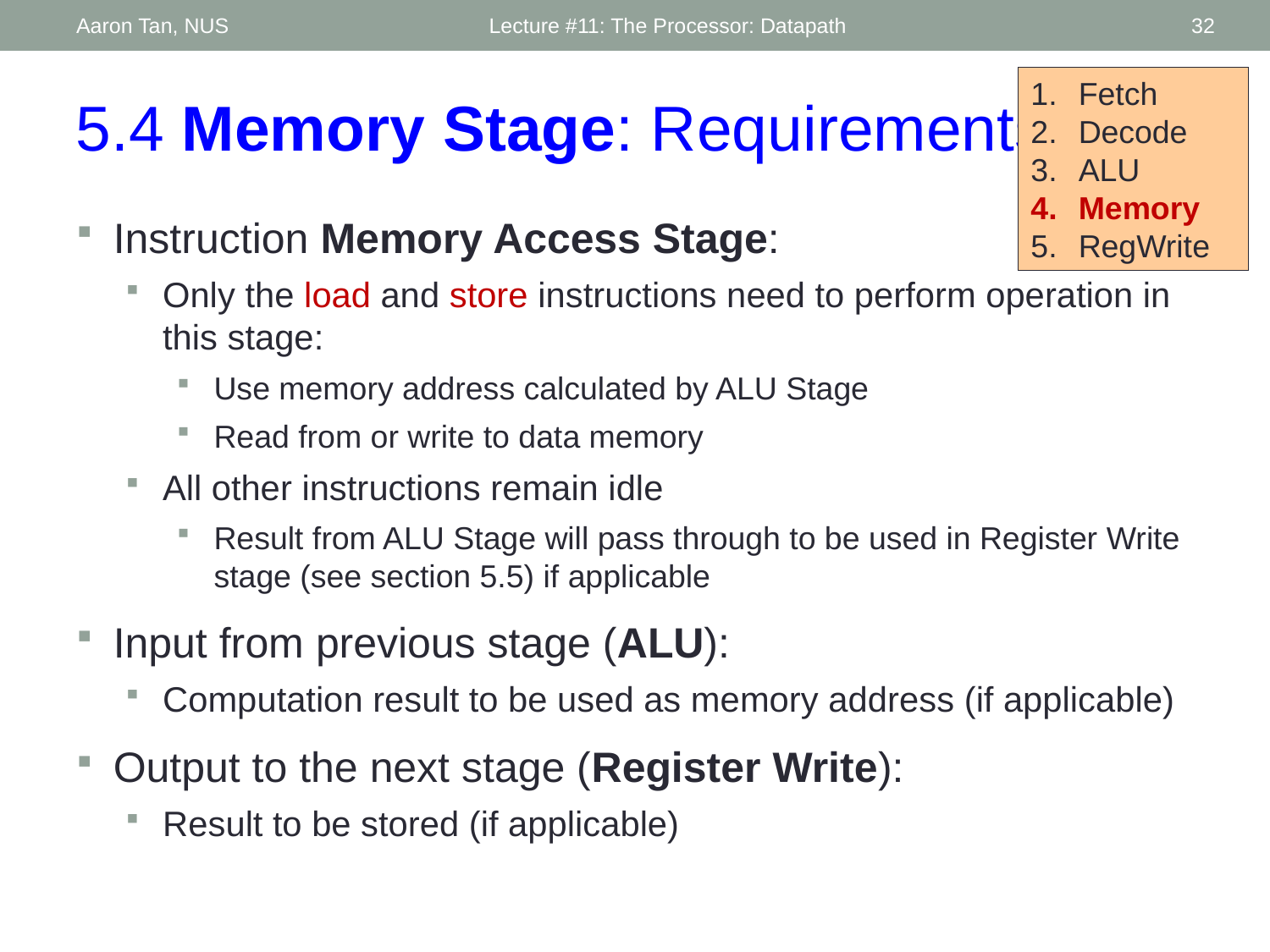

Aaron Tan, NUS
Lecture #11: The Processor: Datapath
32
Fetch
Decode
ALU
Memory
RegWrite
5.4 Memory Stage: Requirements
Instruction Memory Access Stage:
Only the load and store instructions need to perform operation in this stage:
Use memory address calculated by ALU Stage
Read from or write to data memory
All other instructions remain idle
Result from ALU Stage will pass through to be used in Register Write stage (see section 5.5) if applicable
Input from previous stage (ALU):
Computation result to be used as memory address (if applicable)
Output to the next stage (Register Write):
Result to be stored (if applicable)